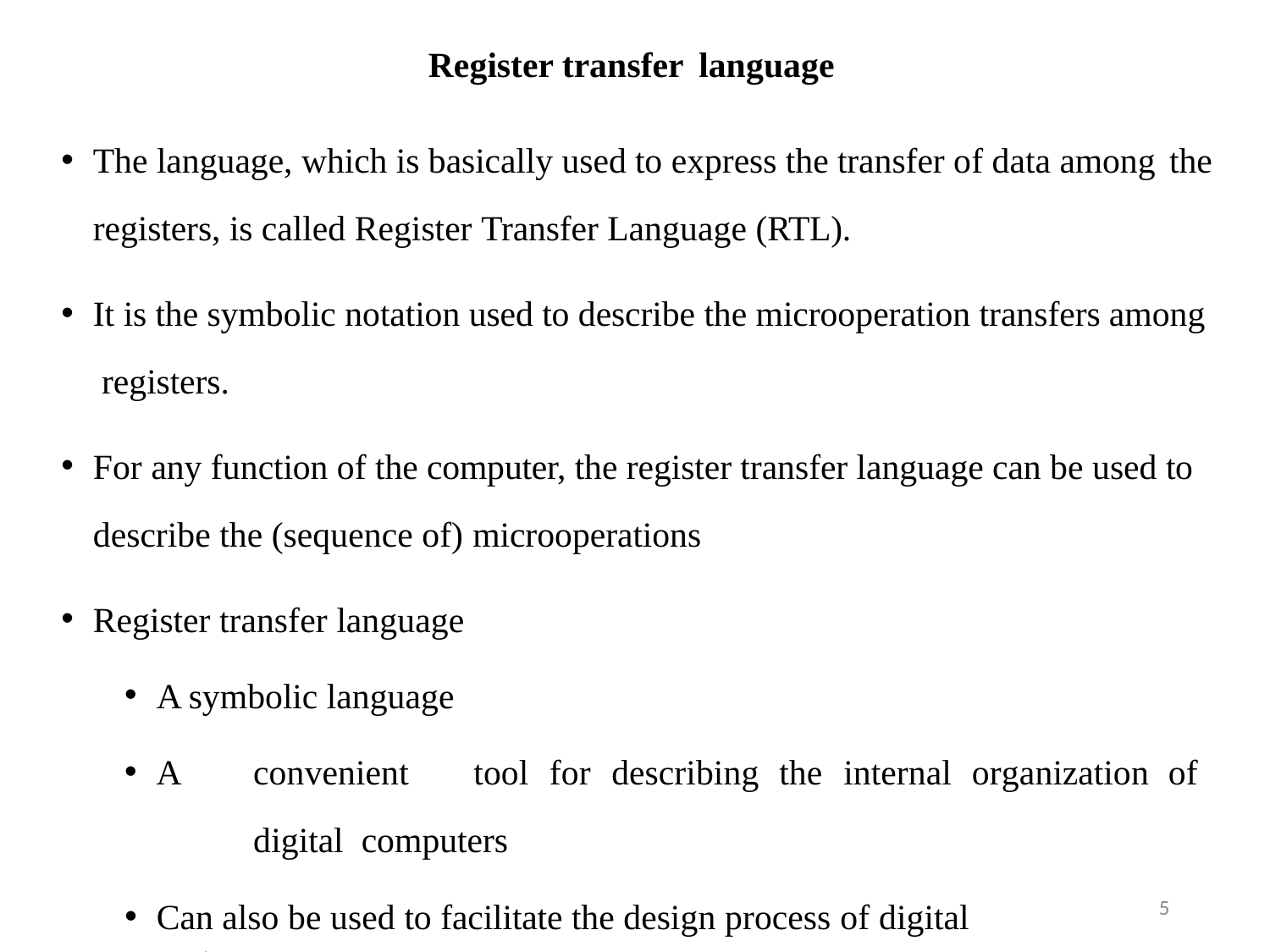

# Register transfer language
The language, which is basically used to express the transfer of data among the
registers, is called Register Transfer Language (RTL).
It is the symbolic notation used to describe the microoperation transfers among  registers.
For any function of the computer, the register transfer language can be used to  describe the (sequence of) microoperations

Register transfer language
A symbolic language
A	convenient	tool	for	describing	the	internal	organization	of	digital  computers
5
Can also be used to facilitate the design process of digital systems.